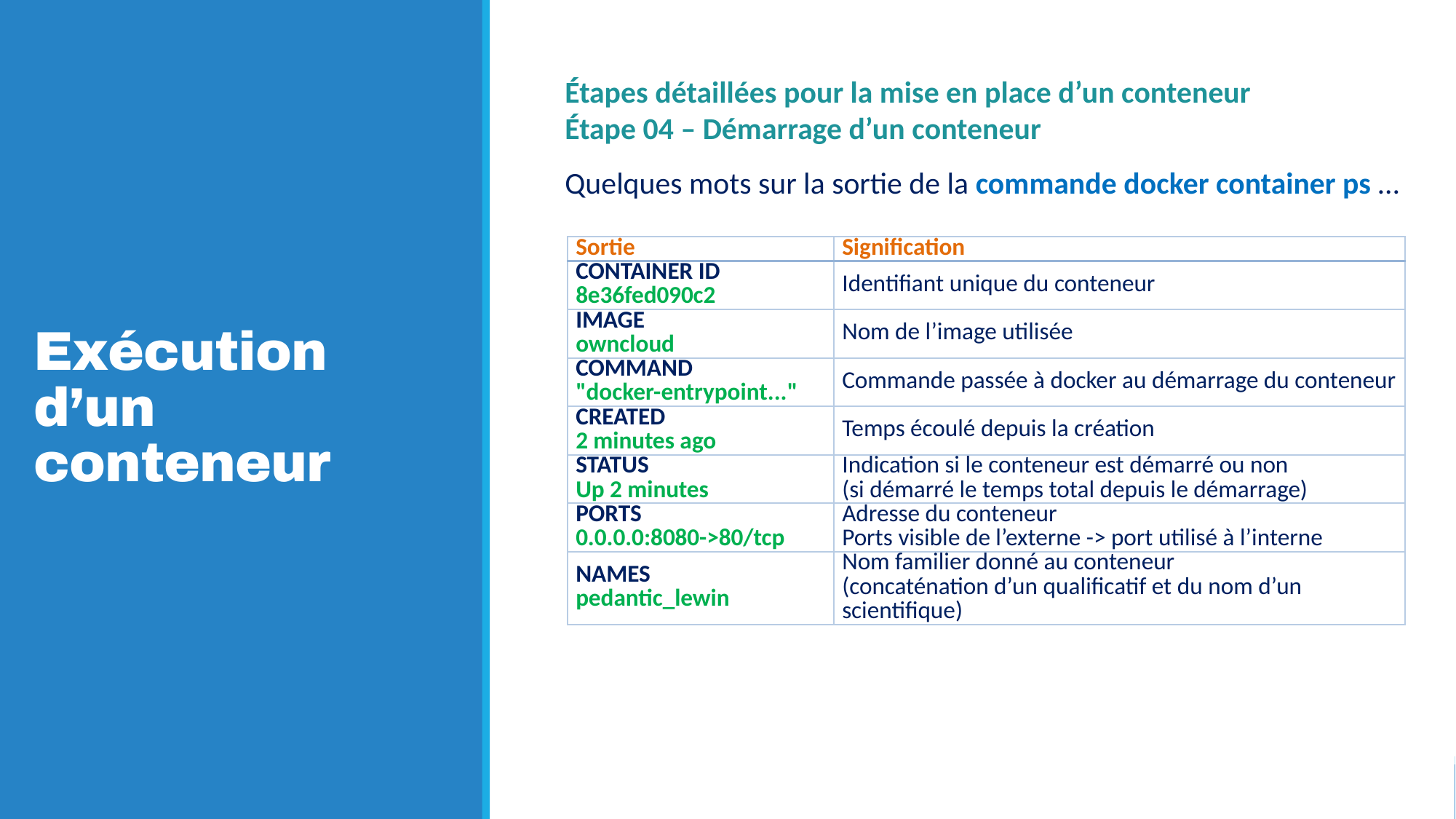

# Exécution d’un conteneur
Étapes détaillées pour la mise en place d’un conteneur
Étape 04 – Démarrage d’un conteneur
Quelques mots sur la sortie de la commande docker container ps …

| Sortie | Signification |
| --- | --- |
| CONTAINER ID 8e36fed090c2 | Identifiant unique du conteneur |
| IMAGE owncloud | Nom de l’image utilisée |
| COMMAND "docker-entrypoint..." | Commande passée à docker au démarrage du conteneur |
| CREATED 2 minutes ago | Temps écoulé depuis la création |
| STATUS Up 2 minutes | Indication si le conteneur est démarré ou non (si démarré le temps total depuis le démarrage) |
| PORTS 0.0.0.0:8080->80/tcp | Adresse du conteneur Ports visible de l’externe -> port utilisé à l’interne |
| NAMES pedantic\_lewin | Nom familier donné au conteneur (concaténation d’un qualificatif et du nom d’un scientifique) |